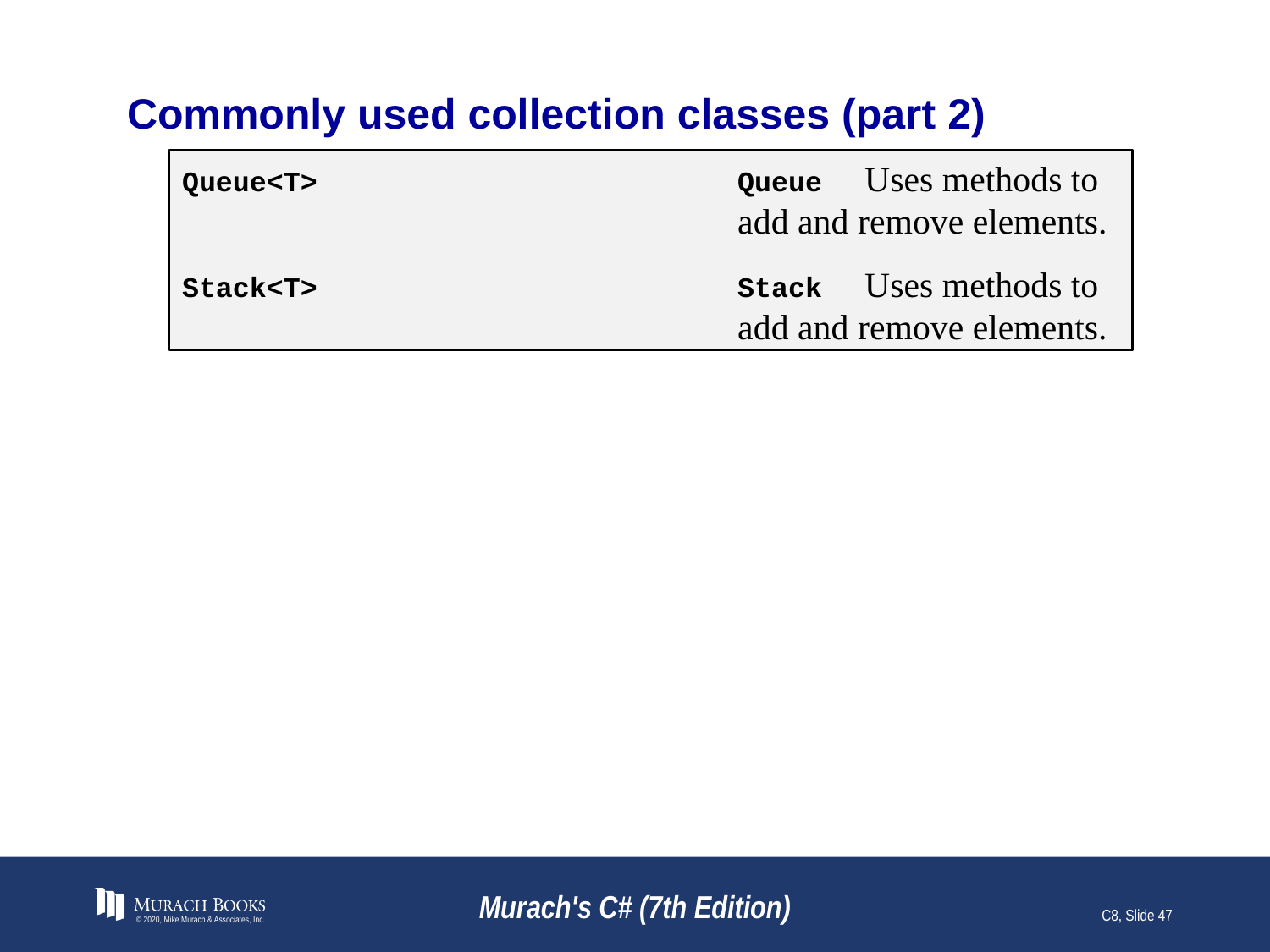

# Commonly used collection classes (part 2)
Queue<T>	Queue	Uses methods to add and remove elements.
Stack<T>	Stack	Uses methods to add and remove elements.

© 2020, Mike Murach & Associates, Inc.
Murach's C# (7th Edition)

C8, Slide 47